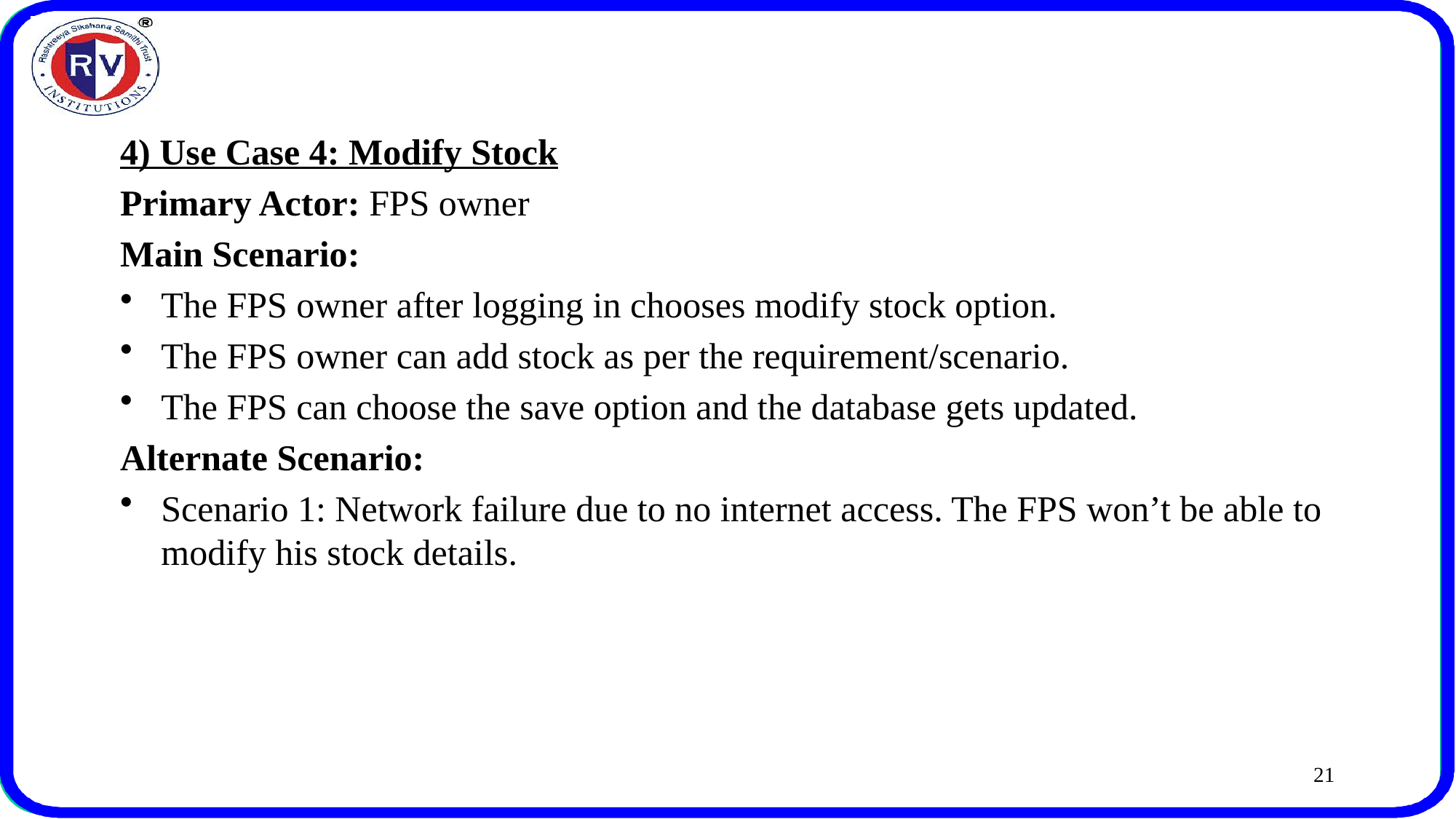

4) Use Case 4: Modify Stock
Primary Actor: FPS owner
Main Scenario:
The FPS owner after logging in chooses modify stock option.
The FPS owner can add stock as per the requirement/scenario.
The FPS can choose the save option and the database gets updated.
Alternate Scenario:
Scenario 1: Network failure due to no internet access. The FPS won’t be able to modify his stock details.

21